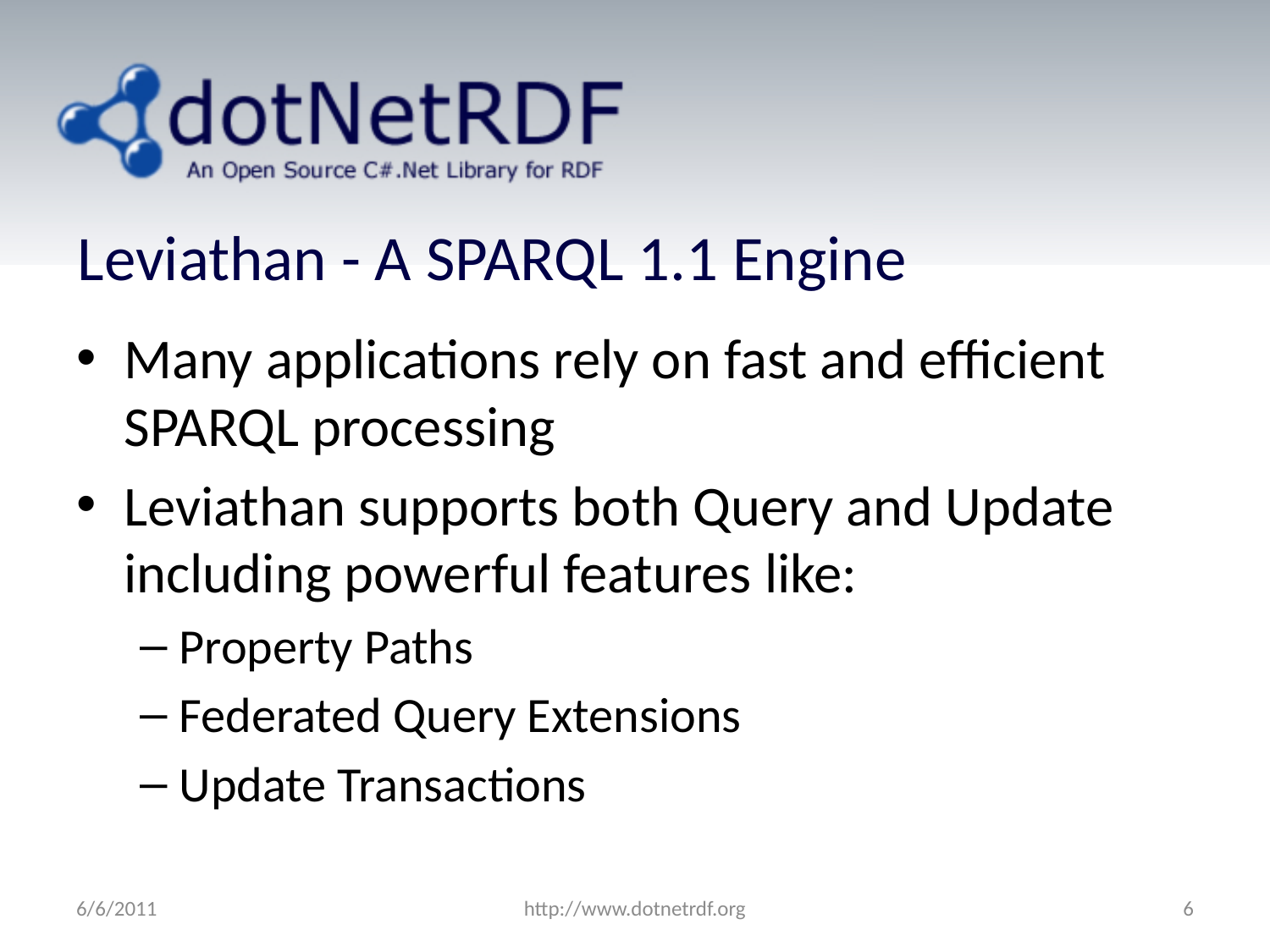

# Leviathan - A SPARQL 1.1 Engine
Many applications rely on fast and efficient SPARQL processing
Leviathan supports both Query and Update including powerful features like:
Property Paths
Federated Query Extensions
Update Transactions
6/6/2011
http://www.dotnetrdf.org
6